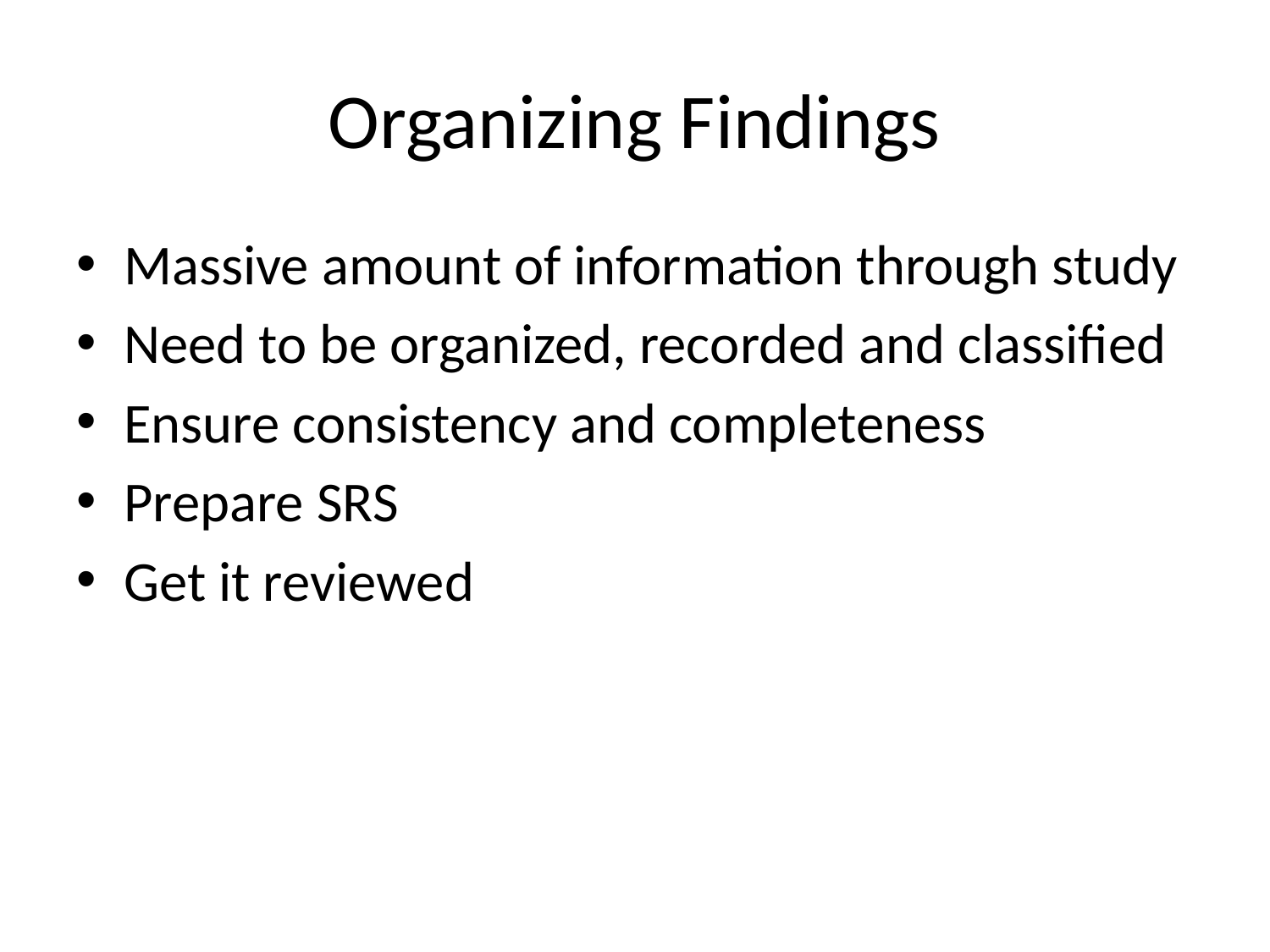

# Organizing Findings
Massive amount of information through study
Need to be organized, recorded and classified
Ensure consistency and completeness
Prepare SRS
Get it reviewed